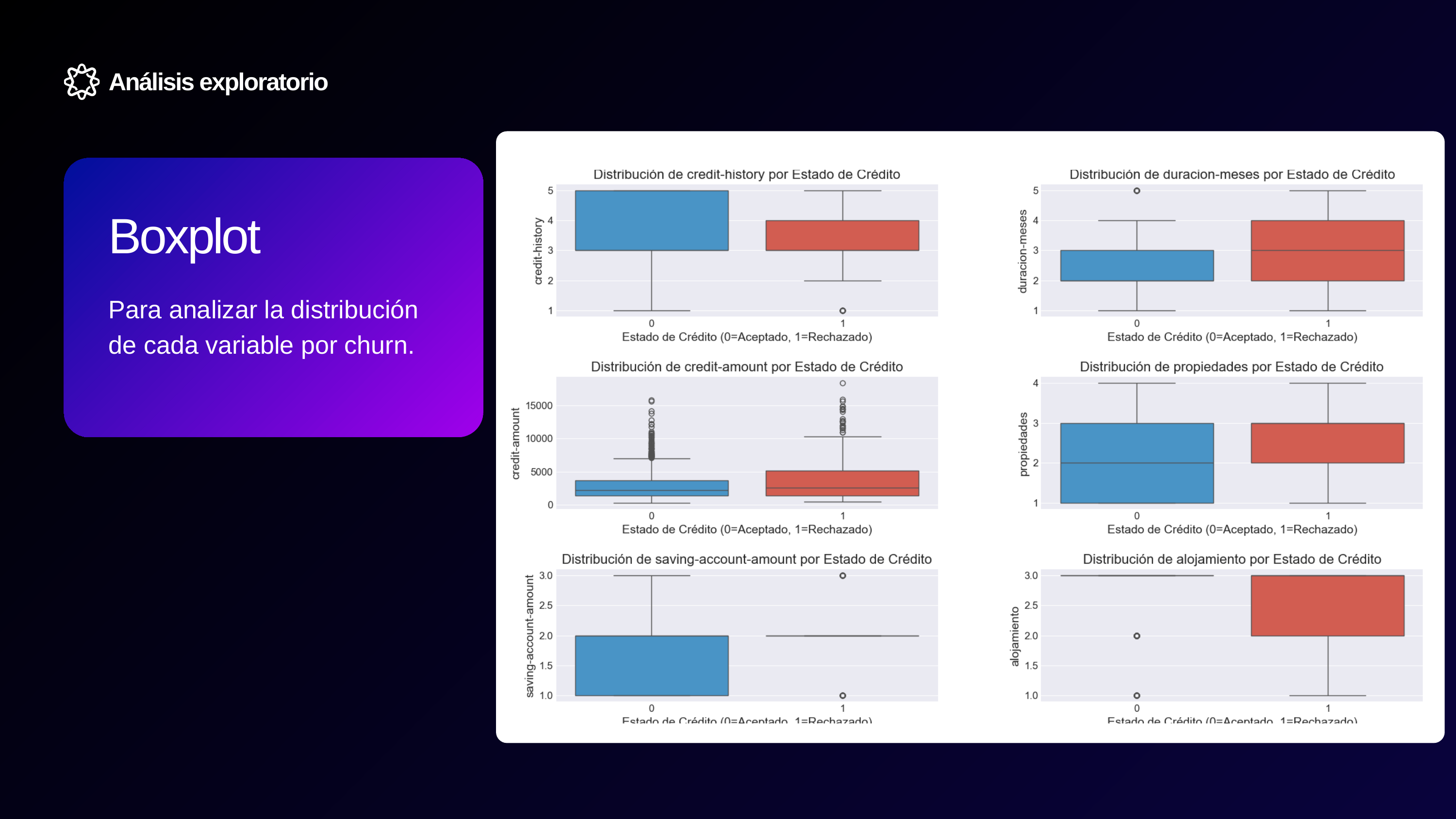

Análisis exploratorio

Boxplot
Para analizar la distribución de cada variable por churn.